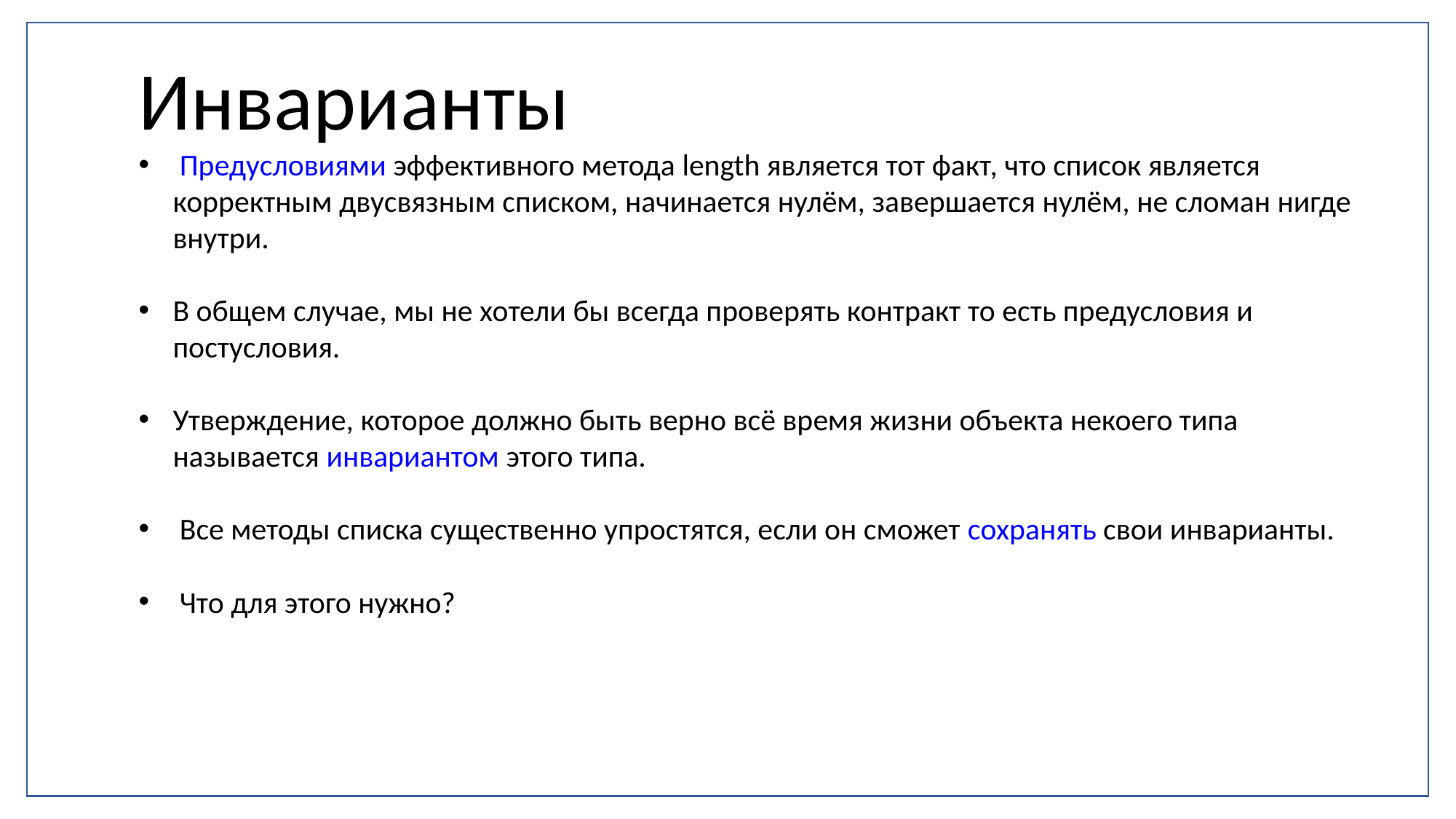

Инварианты

 Предусловиями эффективного метода length является тот факт, что список является корректным двусвязным списком, начинается нулём, завершается нулём, не сломан нигде внутри.

В общем случае, мы не хотели бы всегда проверять контракт то есть предусловия и постусловия.

Утверждение, которое должно быть верно всё время жизни объекта некоего типа называется инвариантом этого типа.

 Все методы списка существенно упростятся, если он сможет сохранять свои инварианты.

 Что для этого нужно?